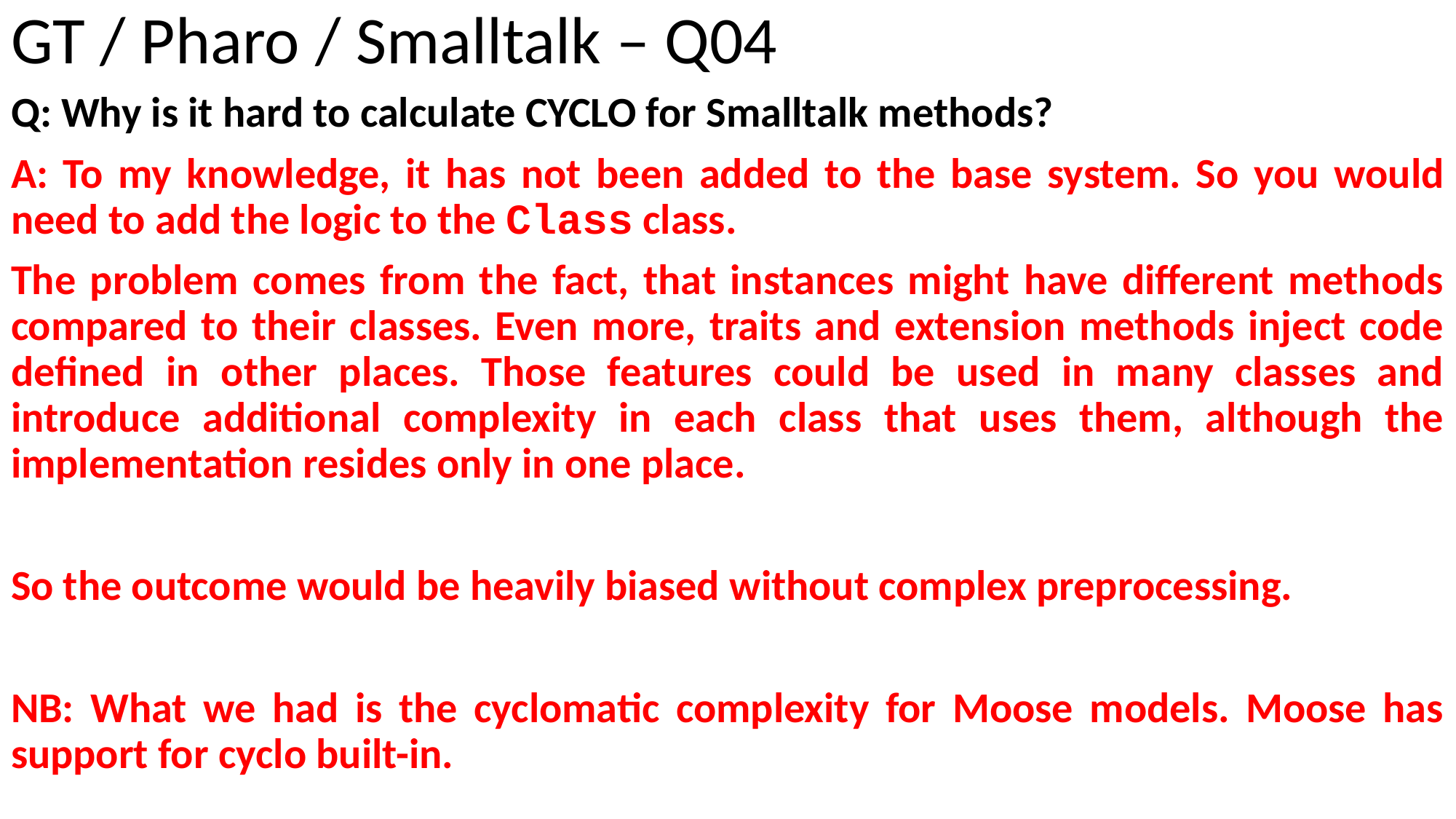

# GT / Pharo / Smalltalk – Q04
Q: Why is it hard to calculate CYCLO for Smalltalk methods?
A: To my knowledge, it has not been added to the base system. So you would need to add the logic to the Class class.
The problem comes from the fact, that instances might have different methods compared to their classes. Even more, traits and extension methods inject code defined in other places. Those features could be used in many classes and introduce additional complexity in each class that uses them, although the implementation resides only in one place.

So the outcome would be heavily biased without complex preprocessing.

NB: What we had is the cyclomatic complexity for Moose models. Moose has support for cyclo built-in.